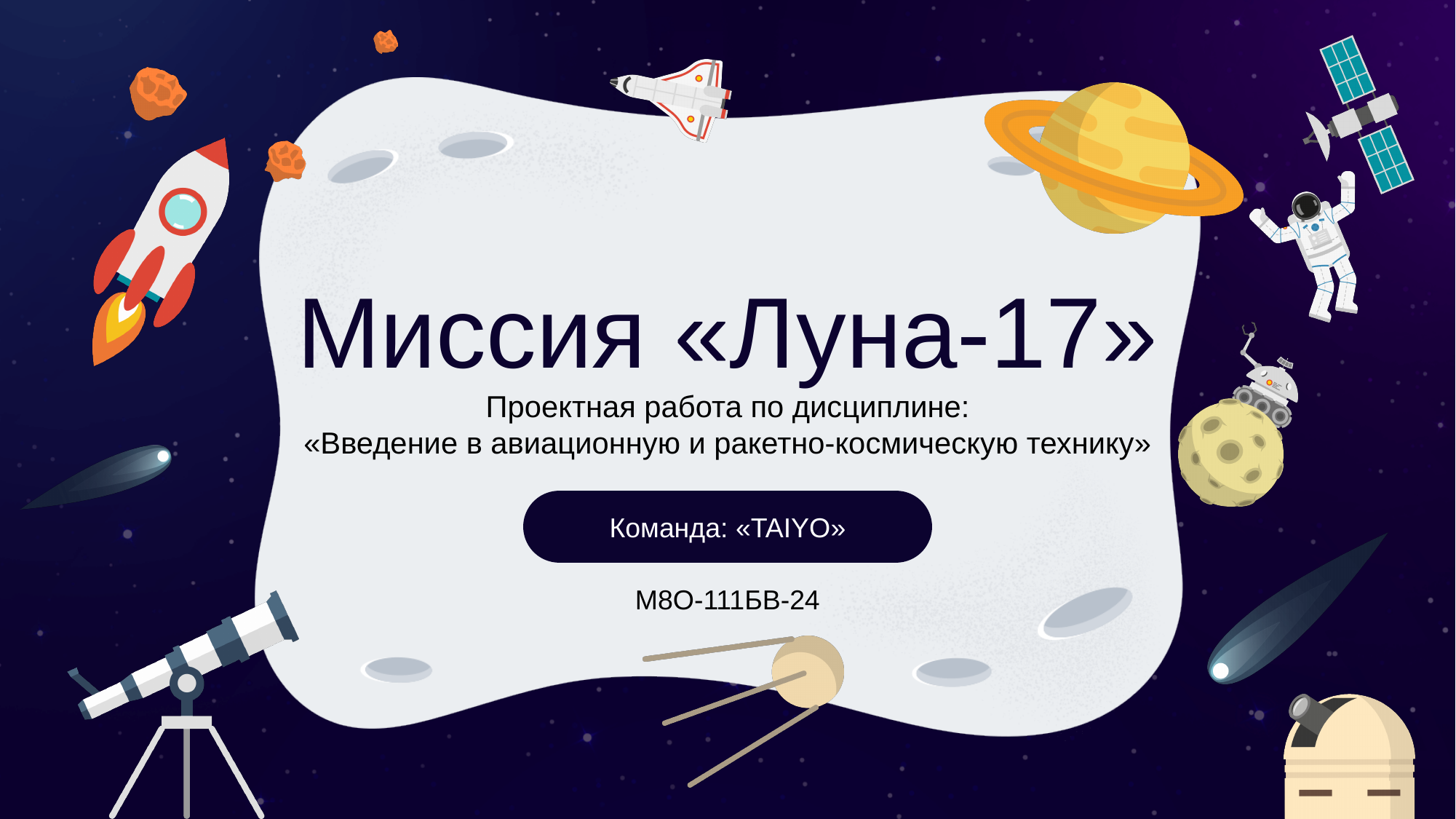

Миссия «Луна-17»
Проектная работа по дисциплине:
«Введение в авиационную и ракетно-космическую технику»
Команда: «TAIYO»
М8О-111БВ-24